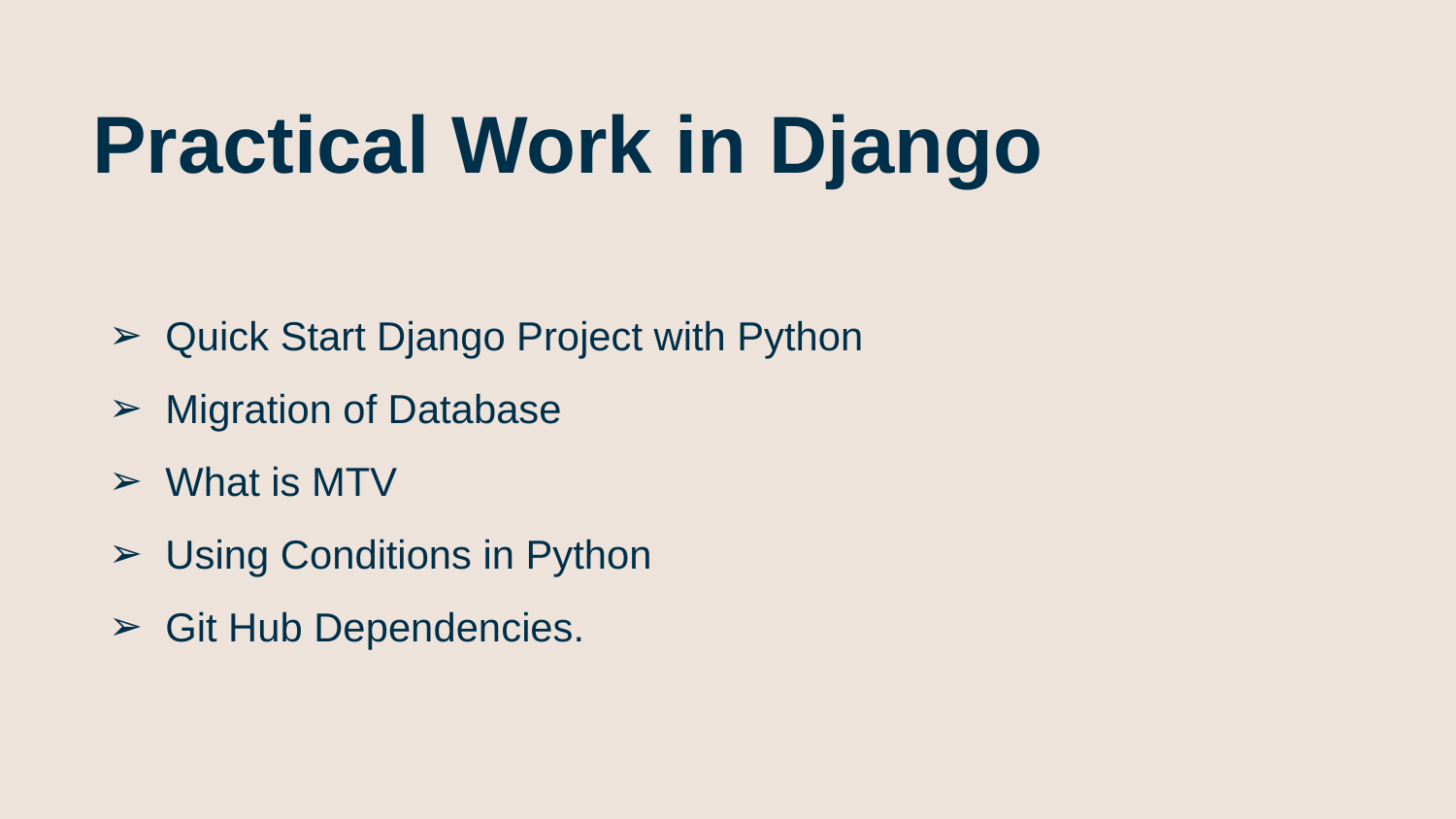

# Practical Work in Django

Quick Start Django Project with Python
Migration of Database
What is MTV
Using Conditions in Python
Git Hub Dependencies.